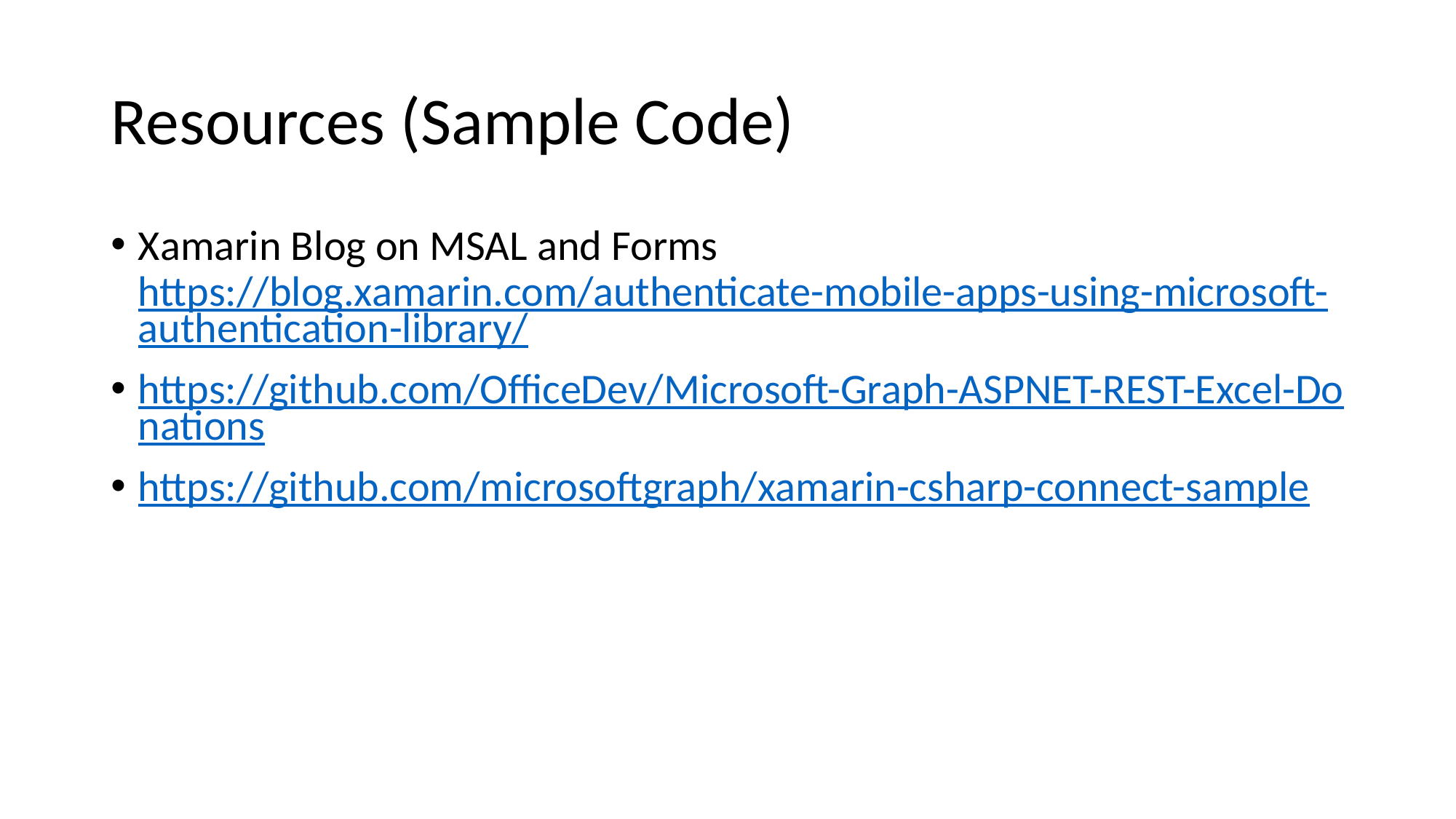

# Resources (Sample Code)
Xamarin Blog on MSAL and Forms
https://blog.xamarin.com/authenticate-mobile-apps-using-microsoft-authentication-library/
https://github.com/OfficeDev/Microsoft-Graph-ASPNET-REST-Excel-Donations
https://github.com/microsoftgraph/xamarin-csharp-connect-sample